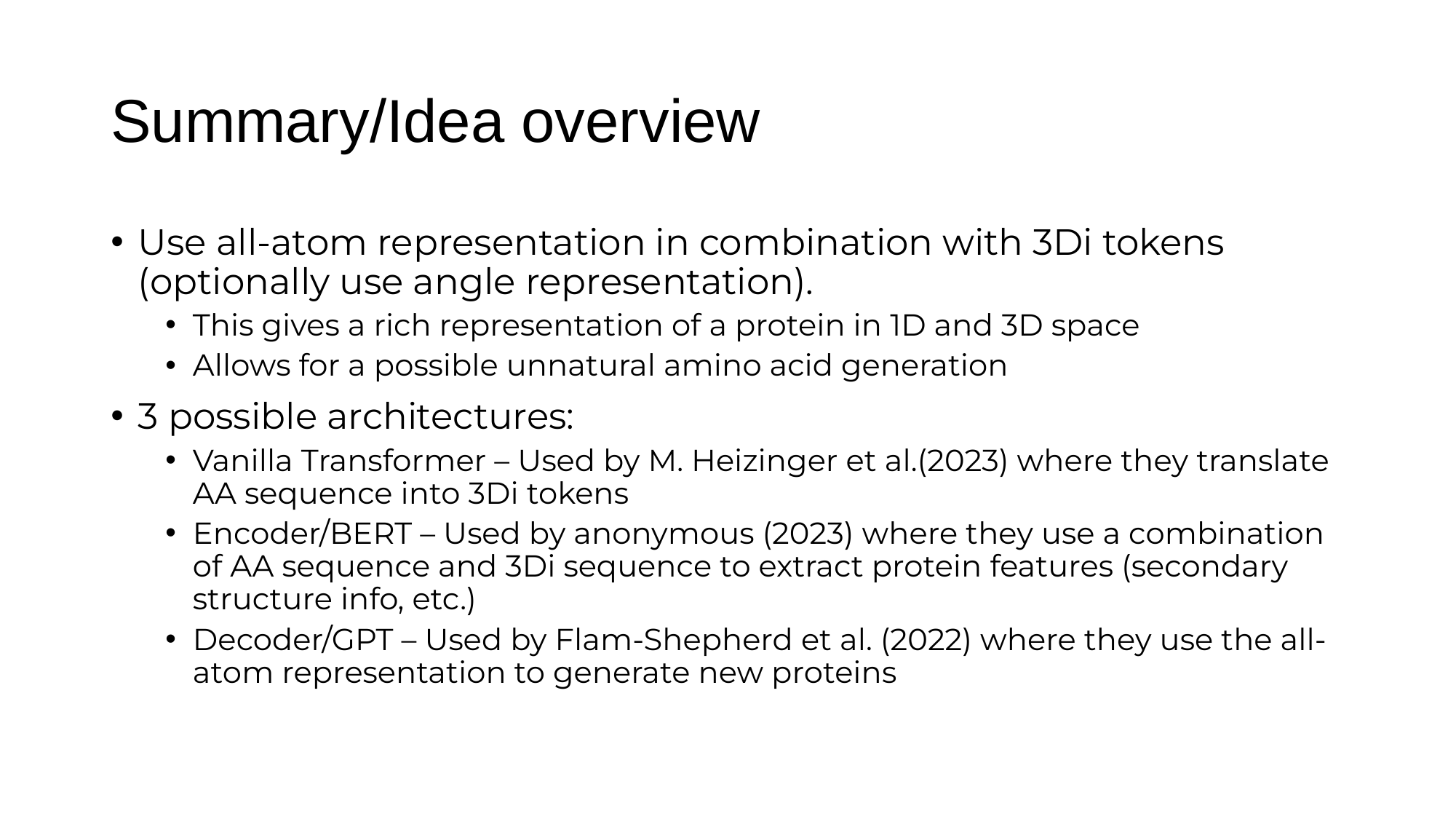

# Summary/Idea overview
Use all-atom representation in combination with 3Di tokens (optionally use angle representation).
This gives a rich representation of a protein in 1D and 3D space
Allows for a possible unnatural amino acid generation
3 possible architectures:
Vanilla Transformer – Used by M. Heizinger et al.(2023) where they translate AA sequence into 3Di tokens
Encoder/BERT – Used by anonymous (2023) where they use a combination of AA sequence and 3Di sequence to extract protein features (secondary structure info, etc.)
Decoder/GPT – Used by Flam-Shepherd et al. (2022) where they use the all-atom representation to generate new proteins